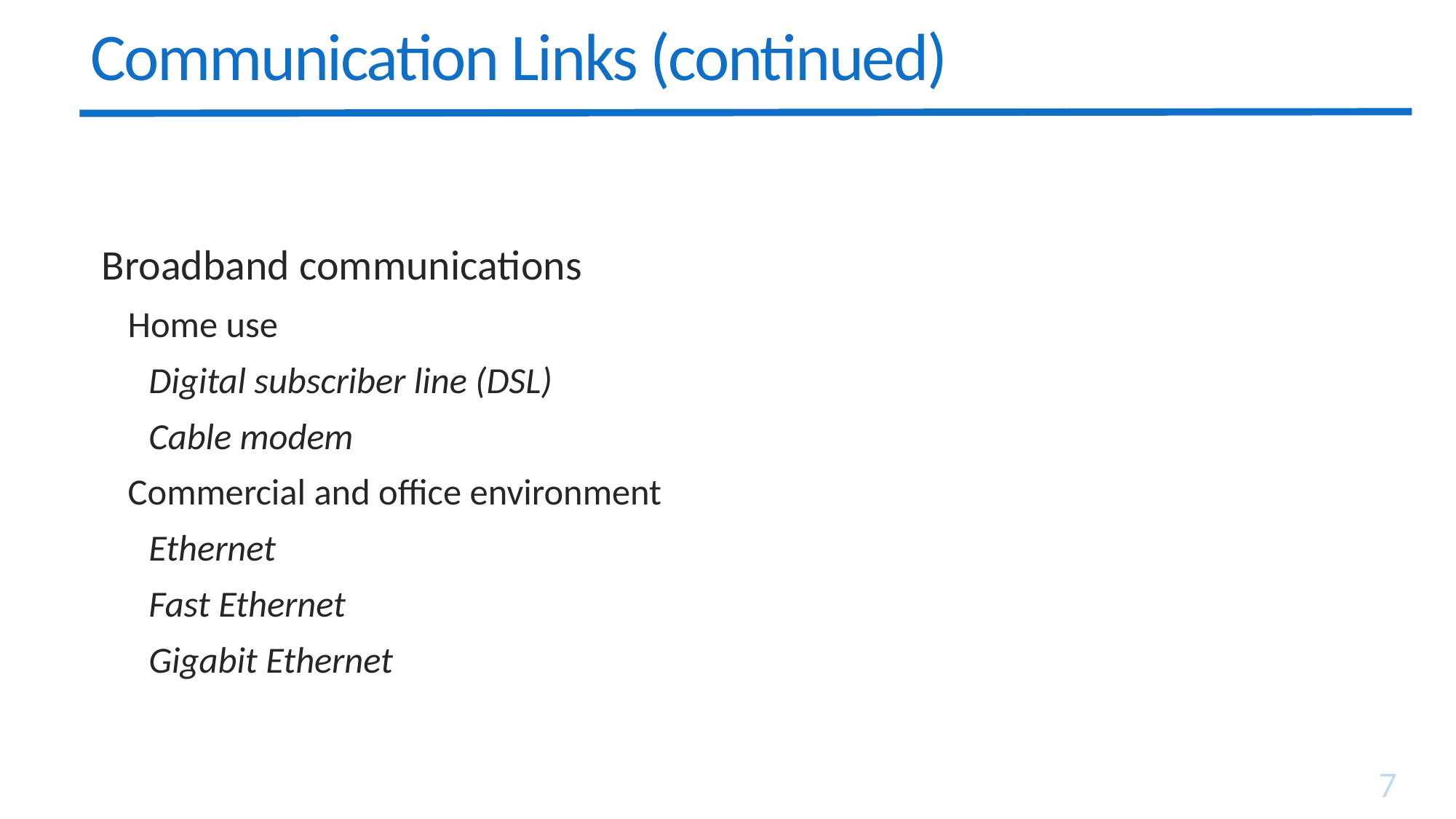

# Communication Links (continued)
Broadband communications
Home use
Digital subscriber line (DSL)
Cable modem
Commercial and office environment
Ethernet
Fast Ethernet
Gigabit Ethernet
7